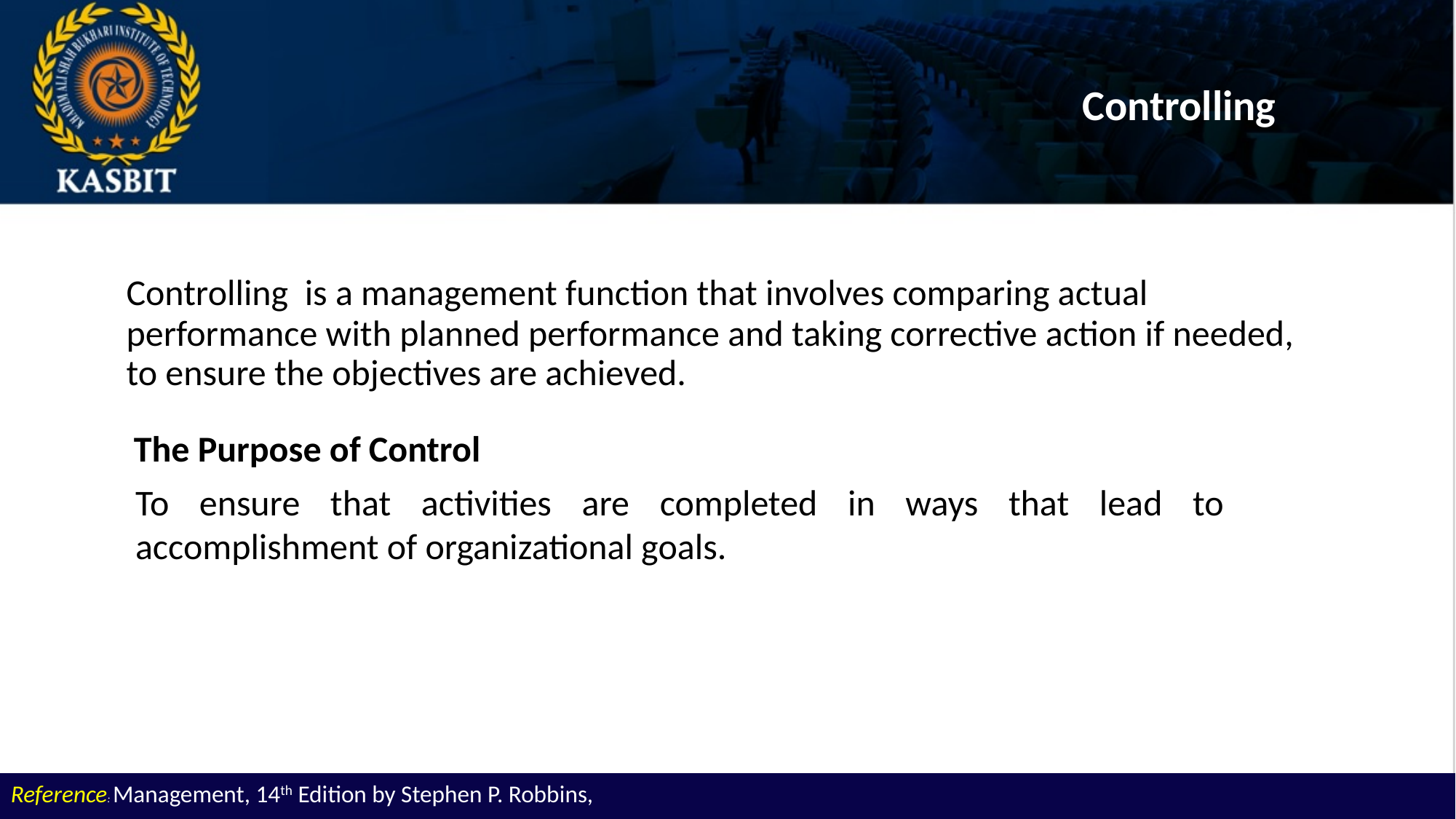

# Controlling
	Controlling  is a management function that involves comparing actual performance with planned performance and taking corrective action if needed, to ensure the objectives are achieved.

The Purpose of Control
To ensure that activities are completed in ways that lead to accomplishment of organizational goals.

Reference: Management, 14th Edition by Stephen P. Robbins,